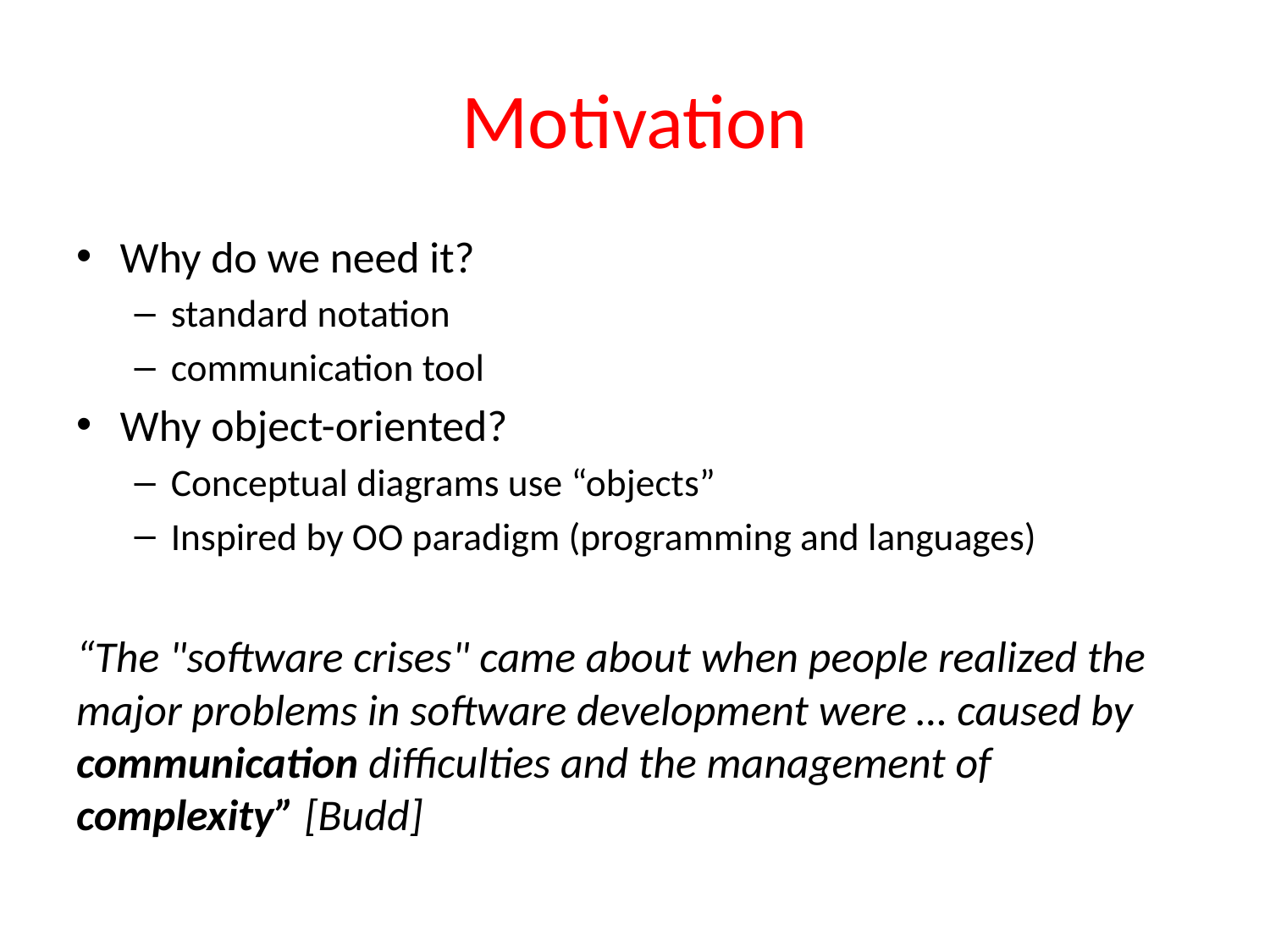

# Motivation
Why do we need it?
standard notation
communication tool
Why object-oriented?
Conceptual diagrams use “objects”
Inspired by OO paradigm (programming and languages)

“The "software crises" came about when people realized the major problems in software development were … caused by communication difficulties and the management of complexity” [Budd]